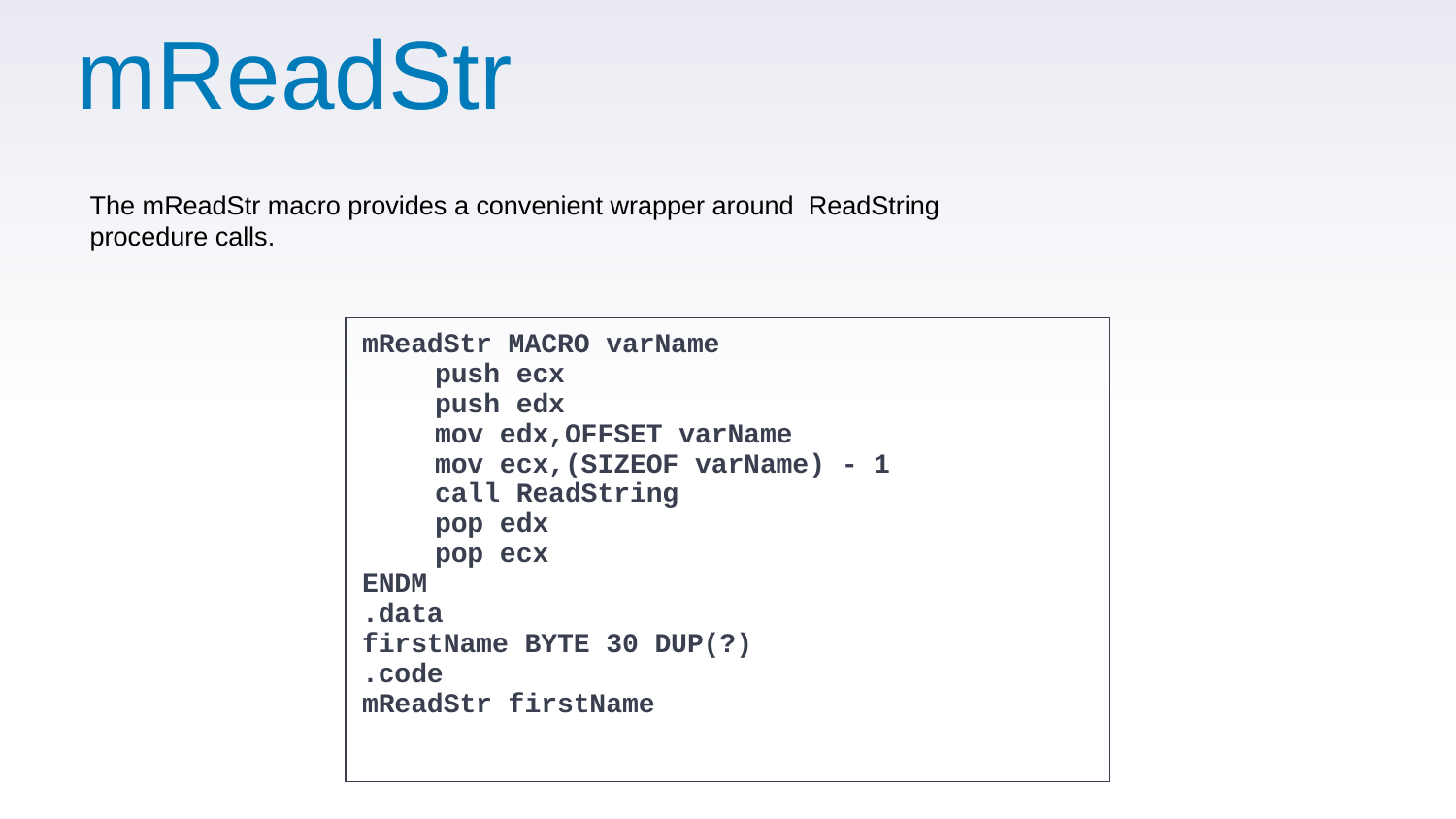

# mReadStr
The mReadStr macro provides a convenient wrapper around  ReadString procedure calls.
mReadStr MACRO varName
	push ecx
	push edx
	mov edx,OFFSET varName
	mov ecx,(SIZEOF varName) - 1
	call ReadString
	pop edx
	pop ecx
ENDM
.data
firstName BYTE 30 DUP(?)
.code
mReadStr firstName
34